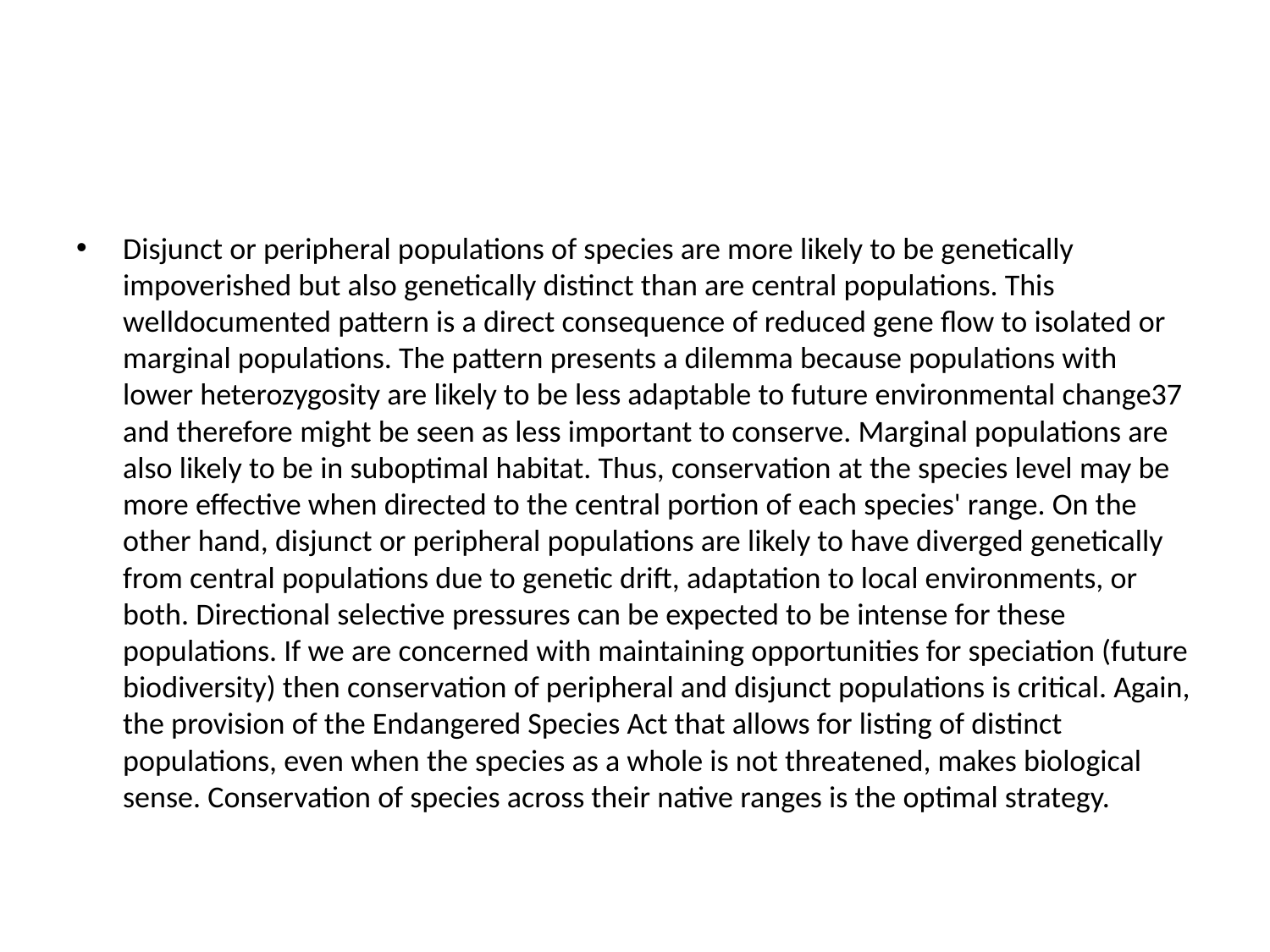

Disjunct or peripheral populations of species are more likely to be genetically impoverished but also genetically distinct than are central populations. This welldocumented pattern is a direct consequence of reduced gene flow to isolated or marginal populations. The pattern presents a dilemma because populations with lower heterozygosity are likely to be less adaptable to future environmental change37 and therefore might be seen as less important to conserve. Marginal populations are also likely to be in suboptimal habitat. Thus, conservation at the species level may be more effective when directed to the central portion of each species' range. On the other hand, disjunct or peripheral populations are likely to have diverged genetically from central populations due to genetic drift, adaptation to local environments, or both. Directional selective pressures can be expected to be intense for these populations. If we are concerned with maintaining opportunities for speciation (future biodiversity) then conservation of peripheral and disjunct populations is critical. Again, the provision of the Endangered Species Act that allows for listing of distinct populations, even when the species as a whole is not threatened, makes biological sense. Conservation of species across their native ranges is the optimal strategy.